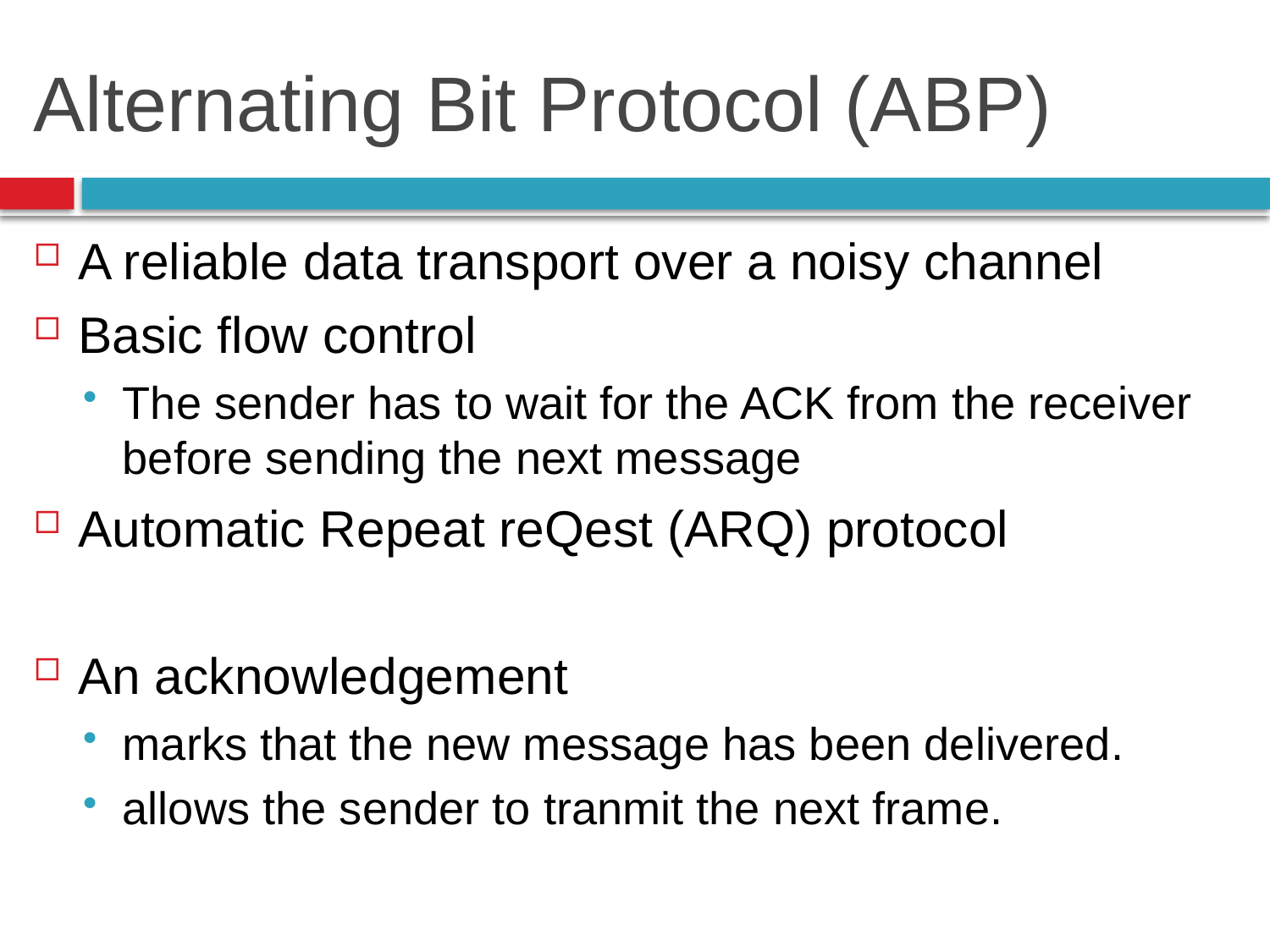

# Alternating Bit Protocol (ABP)
A reliable data transport over a noisy channel
Basic flow control
The sender has to wait for the ACK from the receiver before sending the next message
Automatic Repeat reQest (ARQ) protocol

An acknowledgement
marks that the new message has been delivered.
allows the sender to tranmit the next frame.